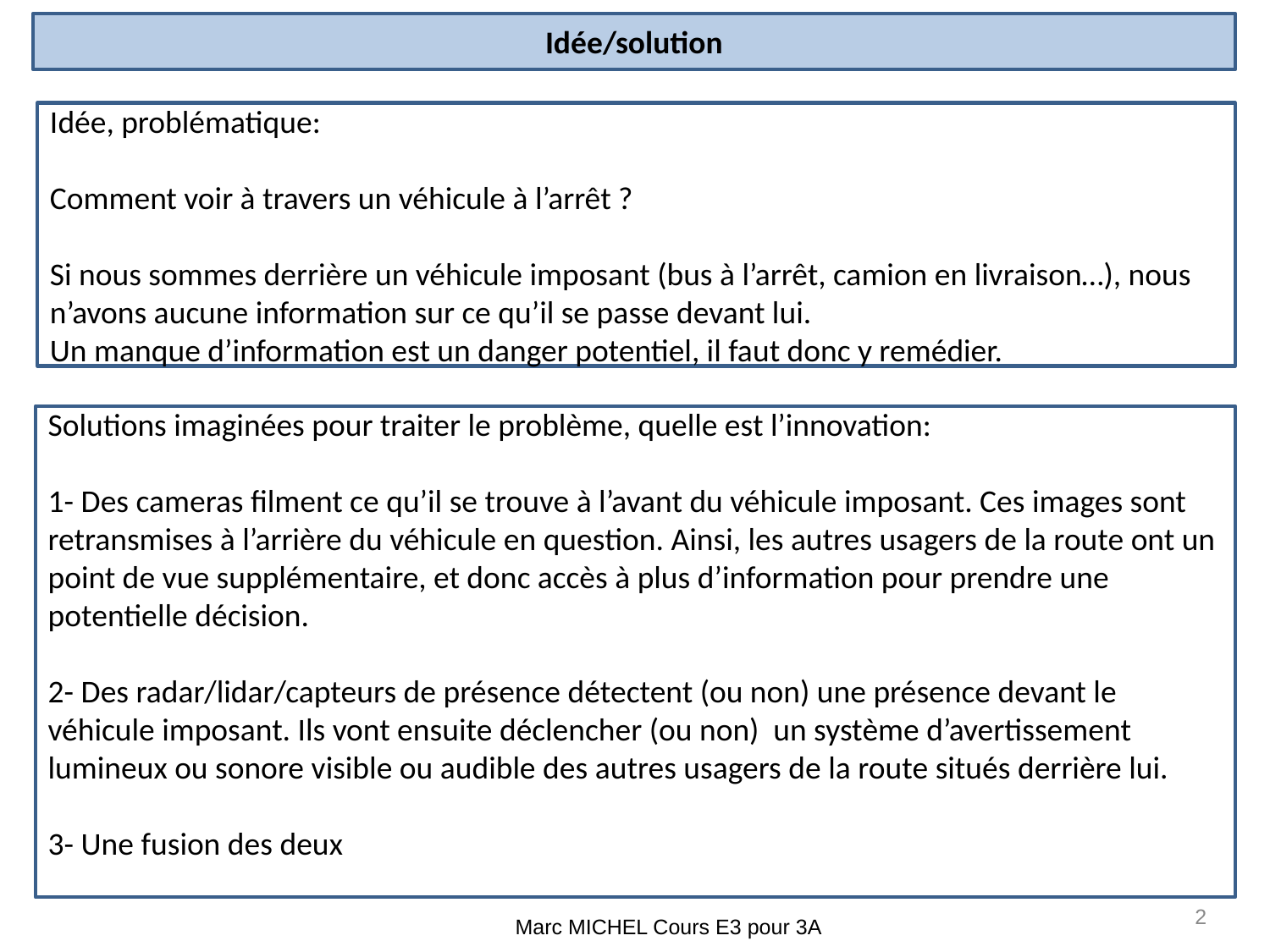

Idée/solution
Idée, problématique:

Comment voir à travers un véhicule à l’arrêt ?

Si nous sommes derrière un véhicule imposant (bus à l’arrêt, camion en livraison…), nous n’avons aucune information sur ce qu’il se passe devant lui.
Un manque d’information est un danger potentiel, il faut donc y remédier.
Solutions imaginées pour traiter le problème, quelle est l’innovation:

1- Des cameras filment ce qu’il se trouve à l’avant du véhicule imposant. Ces images sont retransmises à l’arrière du véhicule en question. Ainsi, les autres usagers de la route ont un point de vue supplémentaire, et donc accès à plus d’information pour prendre une potentielle décision.

2- Des radar/lidar/capteurs de présence détectent (ou non) une présence devant le véhicule imposant. Ils vont ensuite déclencher (ou non)  un système d’avertissement lumineux ou sonore visible ou audible des autres usagers de la route situés derrière lui.

3- Une fusion des deux

2
Marc MICHEL Cours E3 pour 3A